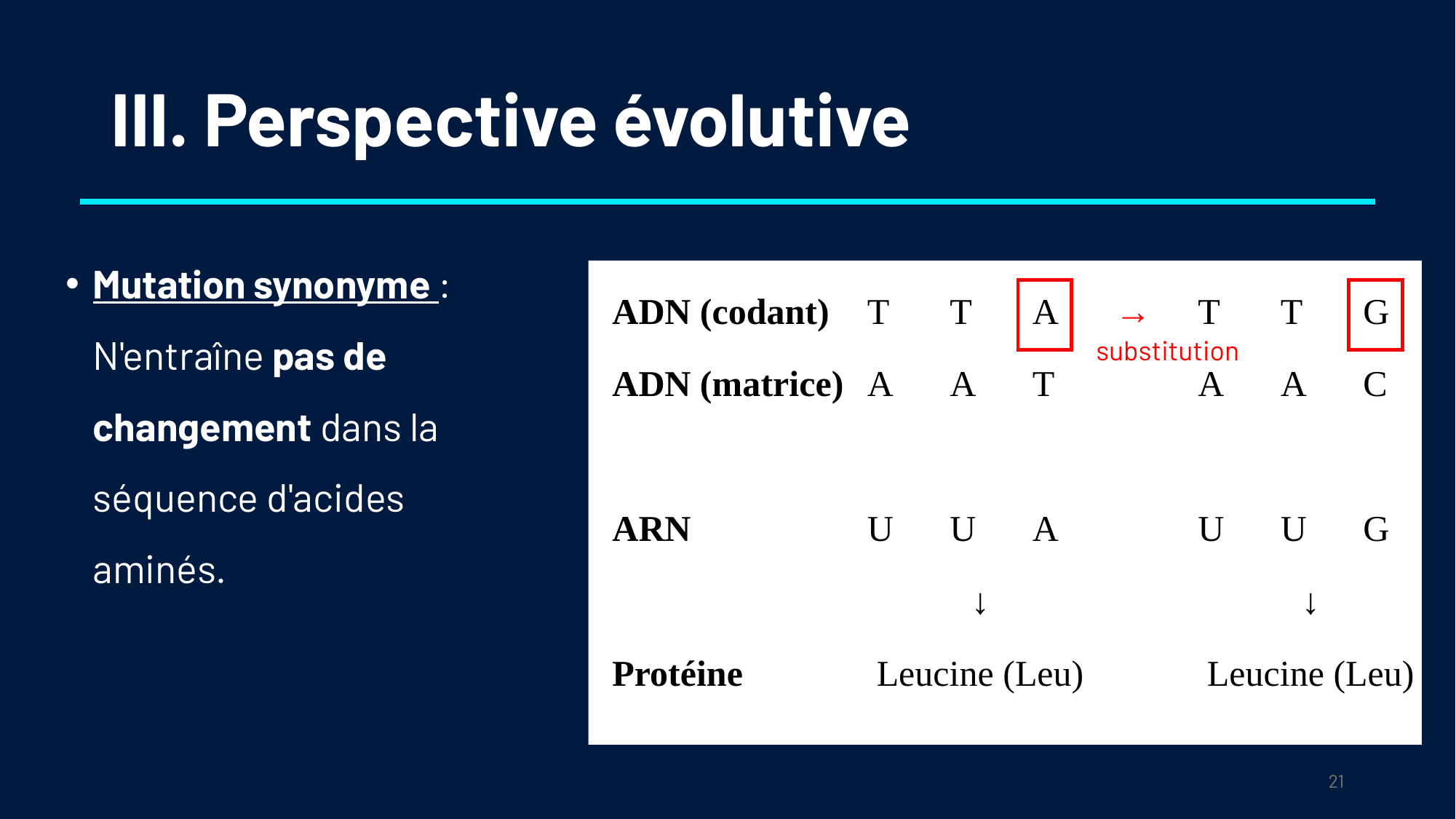

# III. Perspective évolutive
Mutation synonyme : N'entraîne pas de changement dans la séquence d'acides aminés.

| ADN (codant) | T | T | A | → | T | T | G |
| --- | --- | --- | --- | --- | --- | --- | --- |
| ADN (matrice) | A | A | T |  | A | A | C |
|  |  |  |  |  |  |  |  |
| ARN | U | U | A |  | U | U | G |
|  | ↓ |  |  |  | ↓ |  |  |
| Protéine | Leucine (Leu) |  |  |  | Leucine (Leu) |  |  |
substitution
21